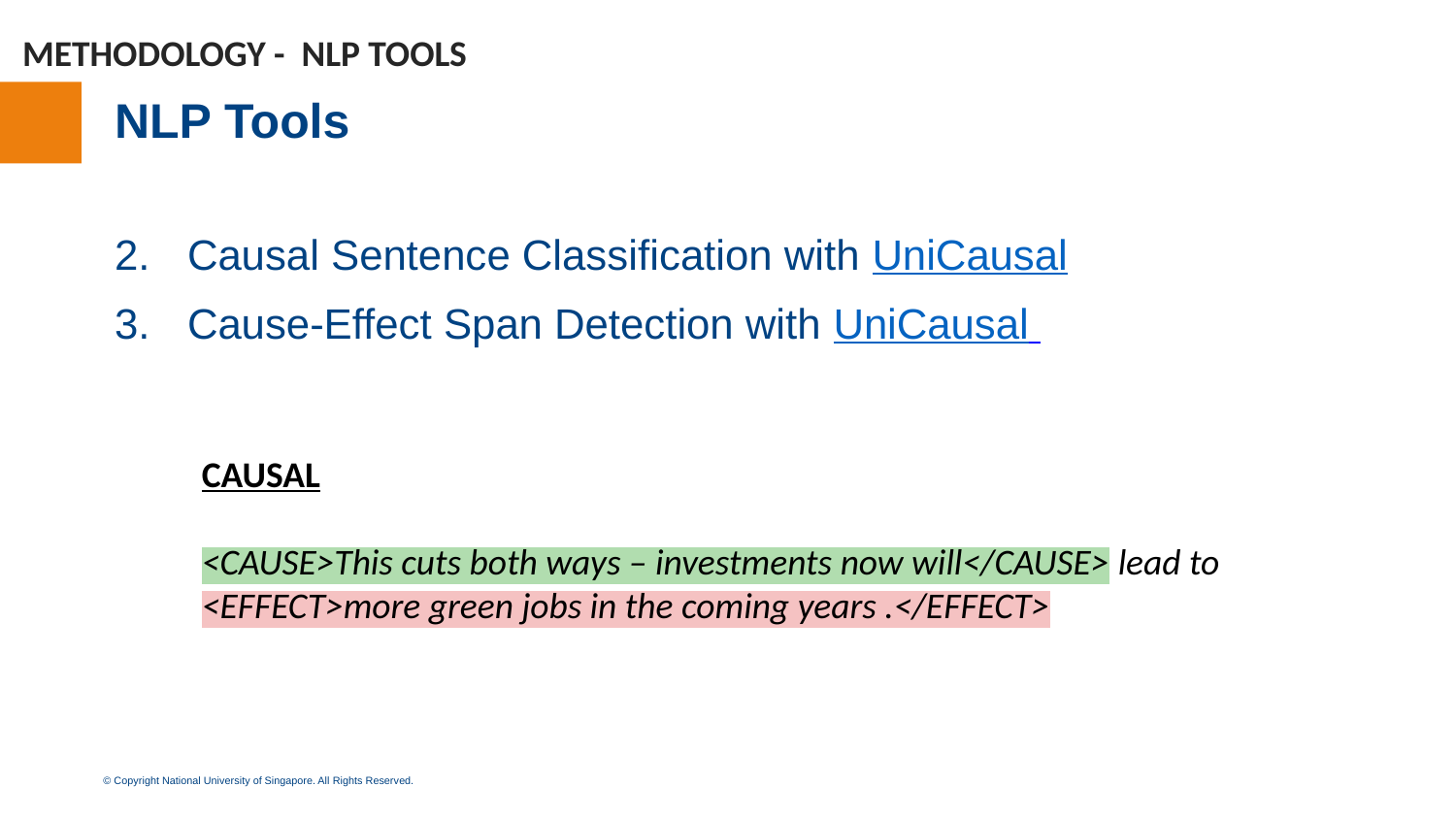

METHODOLOGY -  NLP TOOLS
# NLP Tools

Causal Sentence Classification with UniCausal
Cause-Effect Span Detection with UniCausal

CAUSAL

<CAUSE>This cuts both ways – investments now will</CAUSE> lead to <EFFECT>more green jobs in the coming years .</EFFECT>